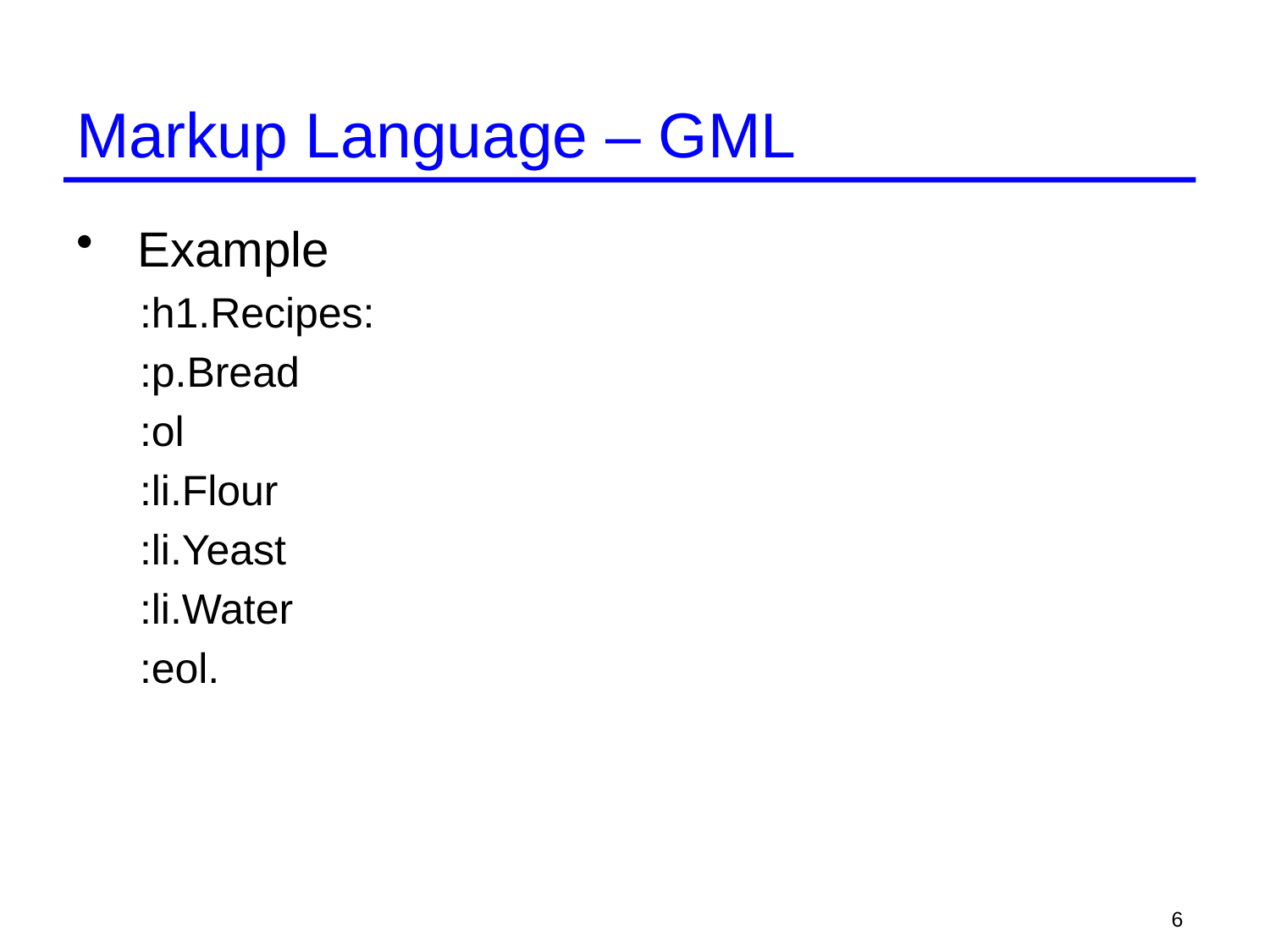

# Markup Language – GML
 Example
:h1.Recipes:
:p.Bread
:ol
:li.Flour
:li.Yeast
:li.Water
:eol.

6